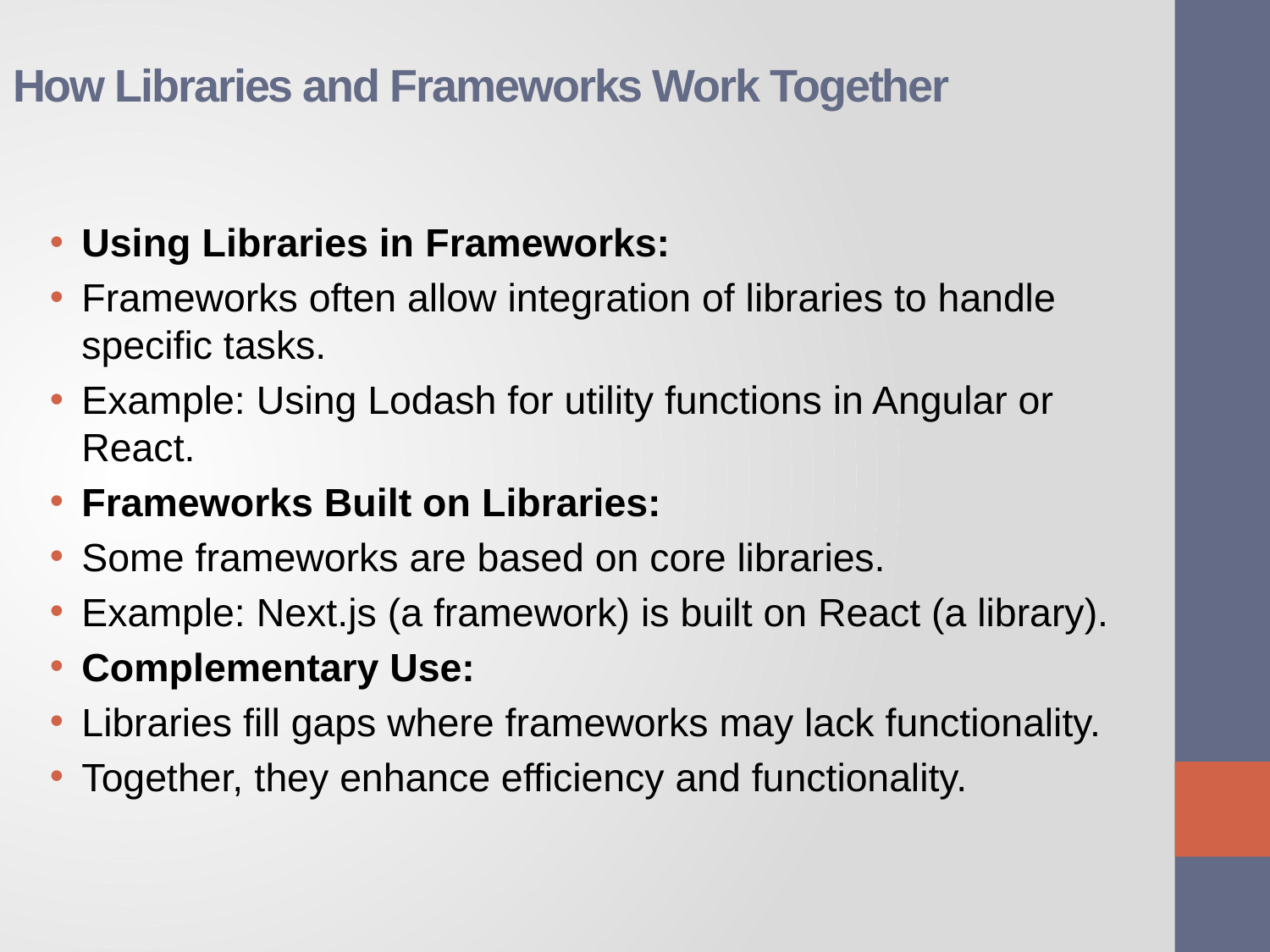

# How Libraries and Frameworks Work Together
Using Libraries in Frameworks:
Frameworks often allow integration of libraries to handle specific tasks.
Example: Using Lodash for utility functions in Angular or React.
Frameworks Built on Libraries:
Some frameworks are based on core libraries.
Example: Next.js (a framework) is built on React (a library).
Complementary Use:
Libraries fill gaps where frameworks may lack functionality.
Together, they enhance efficiency and functionality.